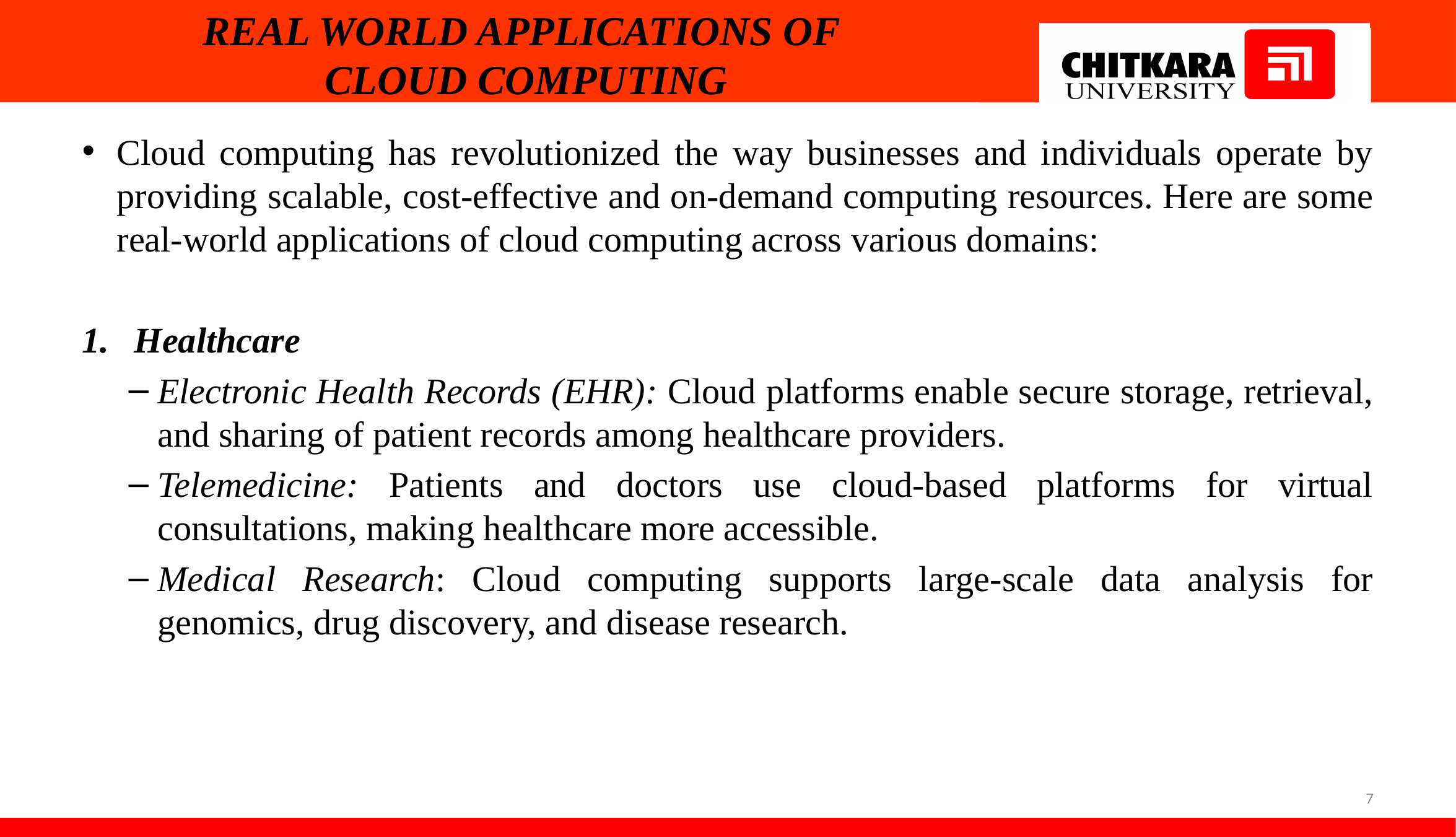

# REAL WORLD APPLICATIONS OF CLOUD COMPUTING
Cloud computing has revolutionized the way businesses and individuals operate by providing scalable, cost-effective and on-demand computing resources. Here are some real-world applications of cloud computing across various domains:

Healthcare
Electronic Health Records (EHR): Cloud platforms enable secure storage, retrieval, and sharing of patient records among healthcare providers.
Telemedicine: Patients and doctors use cloud-based platforms for virtual consultations, making healthcare more accessible.
Medical Research: Cloud computing supports large-scale data analysis for genomics, drug discovery, and disease research.

7